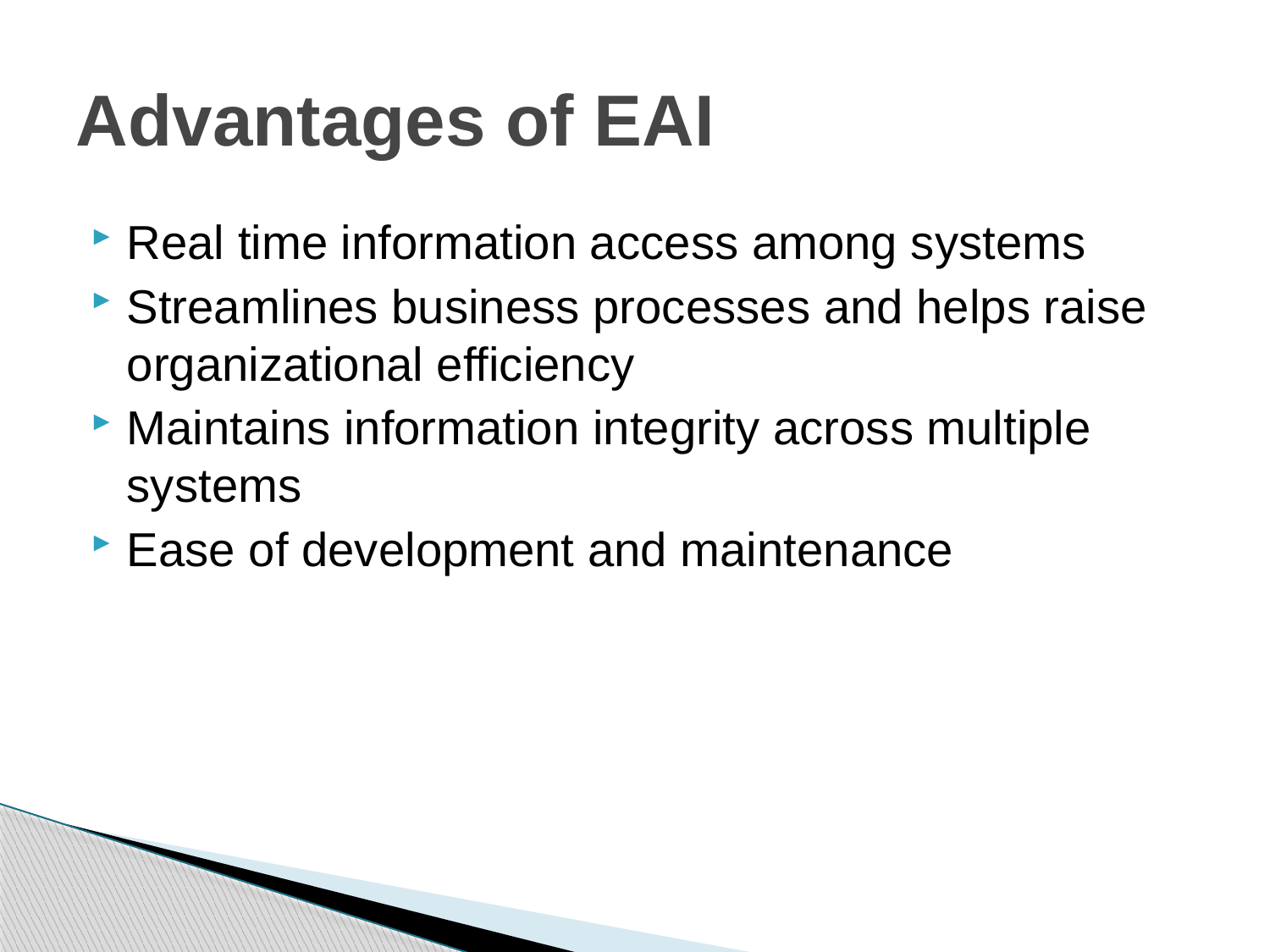

# Advantages of EAI
Real time information access among systems
Streamlines business processes and helps raise organizational efficiency
Maintains information integrity across multiple systems
Ease of development and maintenance